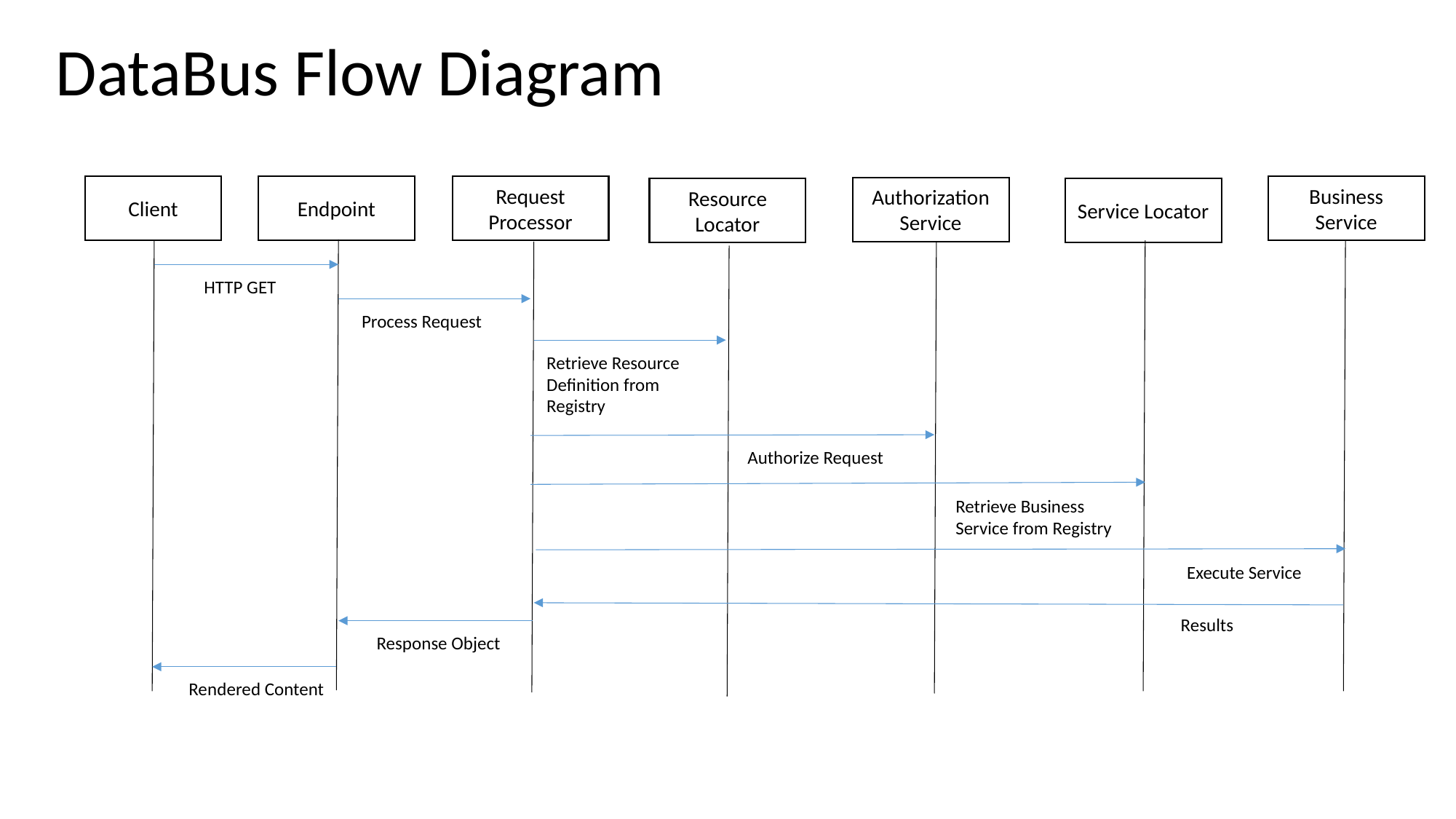

# DataBus Flow Diagram
Client
Endpoint
Request Processor
Business Service
Authorization Service
Resource Locator
Service Locator
HTTP GET
Process Request
Retrieve Resource
Definition from
Registry
Authorize Request
Retrieve Business
Service from Registry
Execute Service
Results
Response Object
Rendered Content